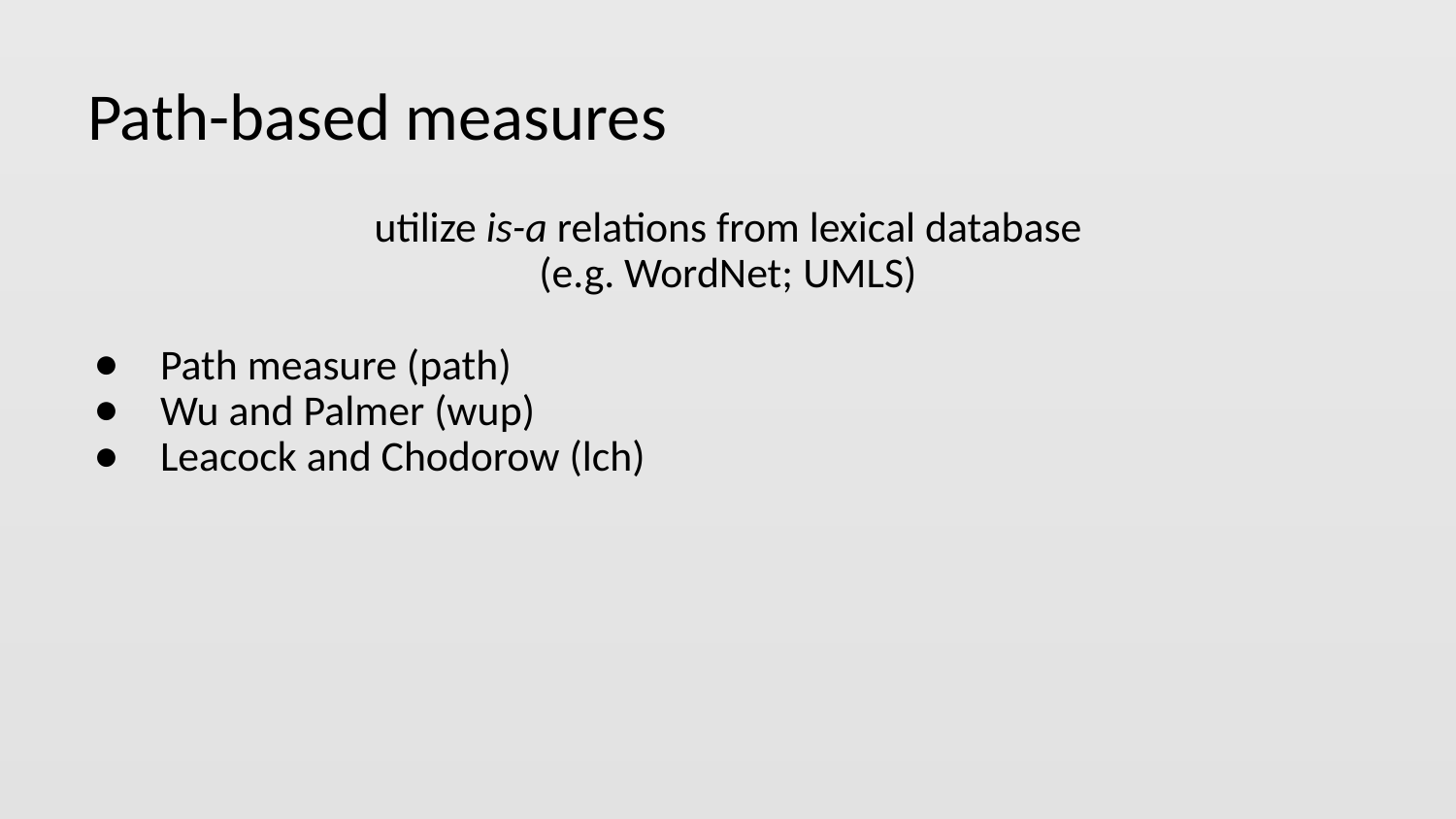

# Path-based measures
utilize is-a relations from lexical database
(e.g. WordNet; UMLS)

Path measure (path)
Wu and Palmer (wup)
Leacock and Chodorow (lch)